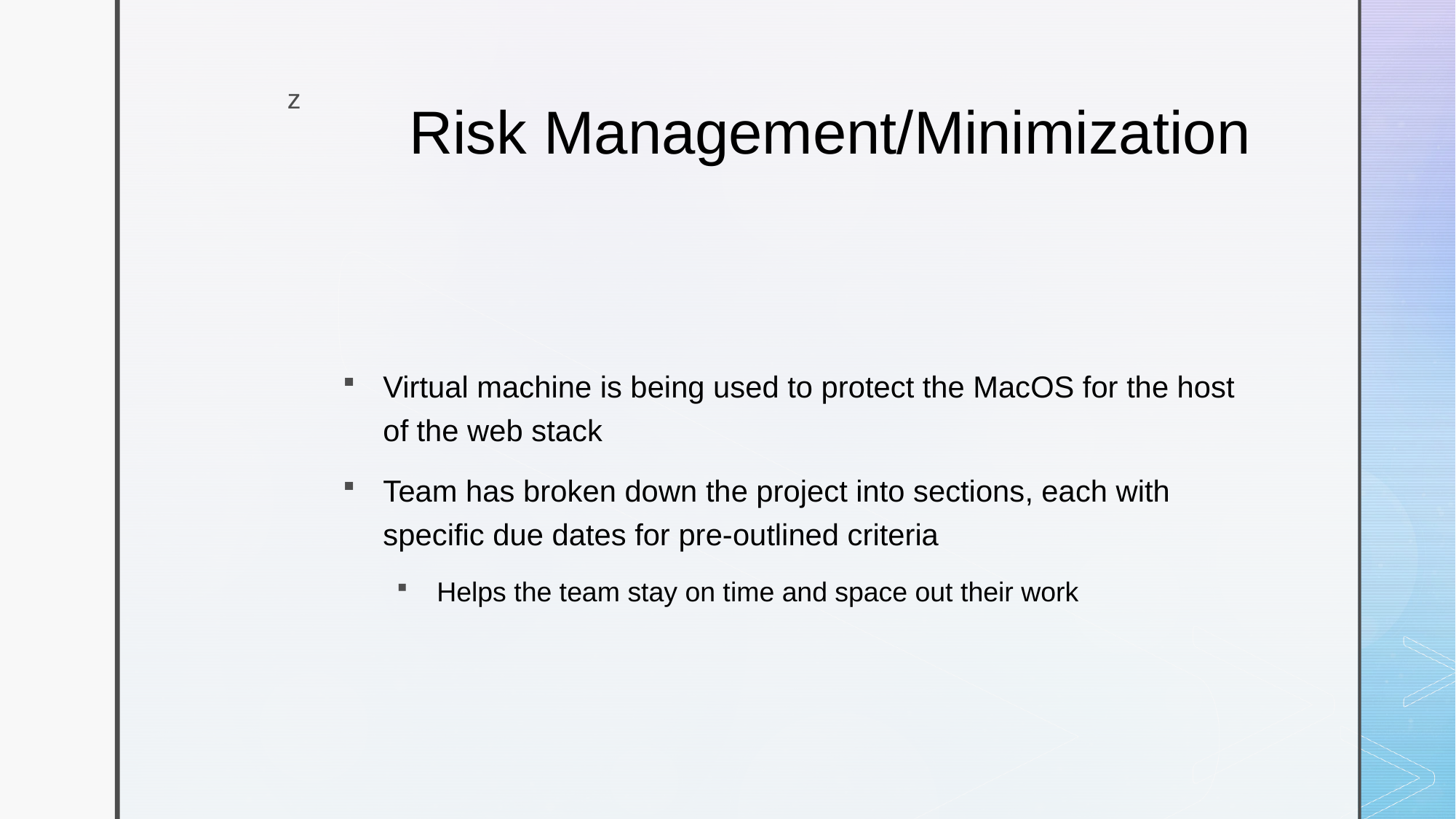

# Risk Management/Minimization
Virtual machine is being used to protect the MacOS for the host of the web stack
Team has broken down the project into sections, each with specific due dates for pre-outlined criteria
Helps the team stay on time and space out their work